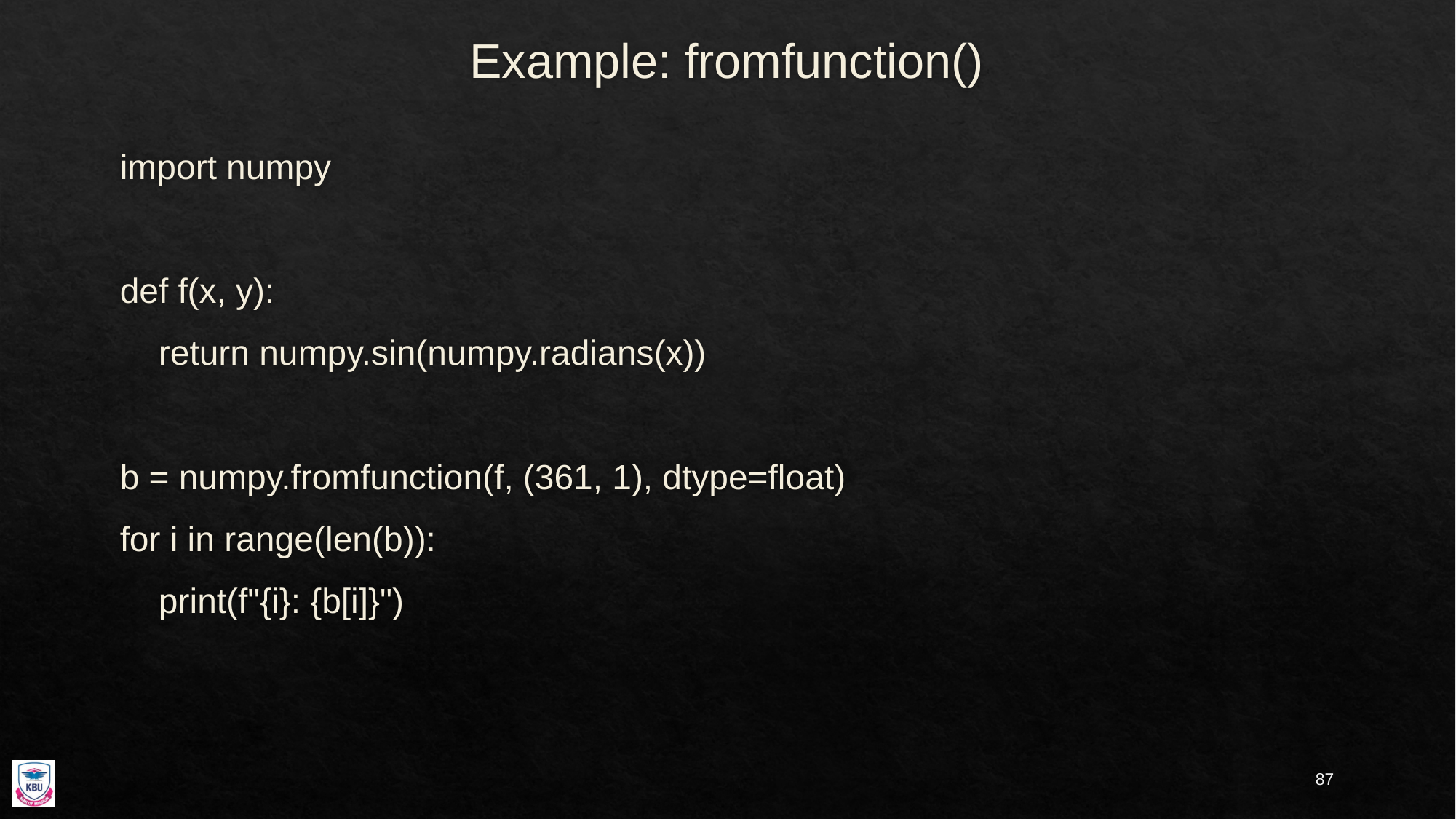

# Example: fromfunction()
import numpy

def f(x, y):
    return numpy.sin(numpy.radians(x))

b = numpy.fromfunction(f, (361, 1), dtype=float)
for i in range(len(b)):
    print(f"{i}: {b[i]}")
87